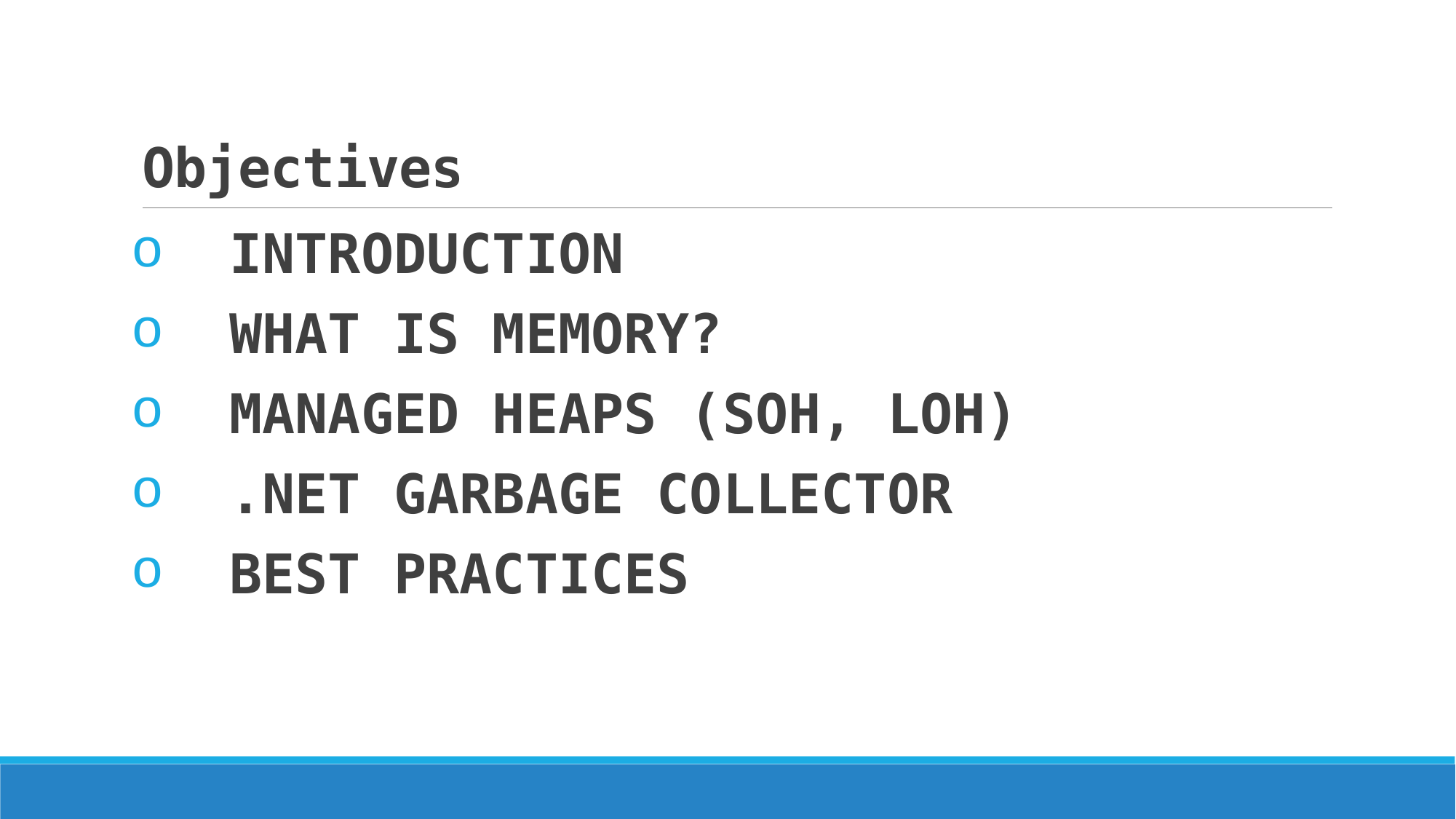

# Objectives
  INTRODUCTION
  WHAT IS MEMORY?
  MANAGED HEAPS (SOH, LOH)
  .NET GARBAGE COLLECTOR
  BEST PRACTICES